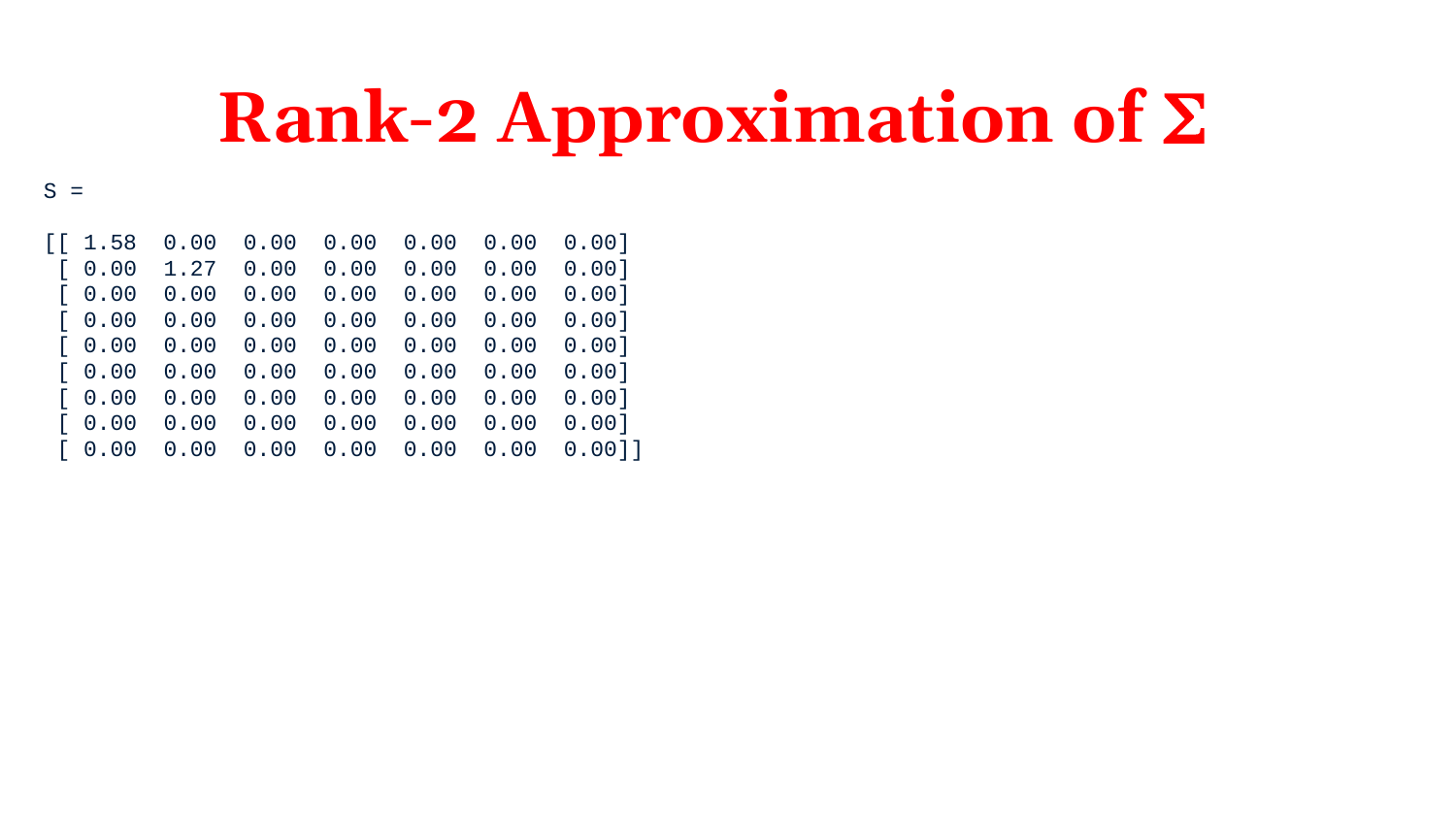

# Rank-2 Approximation of Σ
S =

[[ 1.58  0.00  0.00  0.00  0.00  0.00  0.00]
 [ 0.00  1.27  0.00  0.00  0.00  0.00  0.00]
 [ 0.00  0.00  0.00  0.00  0.00  0.00  0.00]
 [ 0.00  0.00  0.00  0.00  0.00  0.00  0.00]
 [ 0.00  0.00  0.00  0.00  0.00  0.00  0.00]
 [ 0.00  0.00  0.00  0.00  0.00  0.00  0.00]
 [ 0.00  0.00  0.00  0.00  0.00  0.00  0.00]
 [ 0.00  0.00  0.00  0.00  0.00  0.00  0.00]
 [ 0.00  0.00  0.00  0.00  0.00  0.00  0.00]]